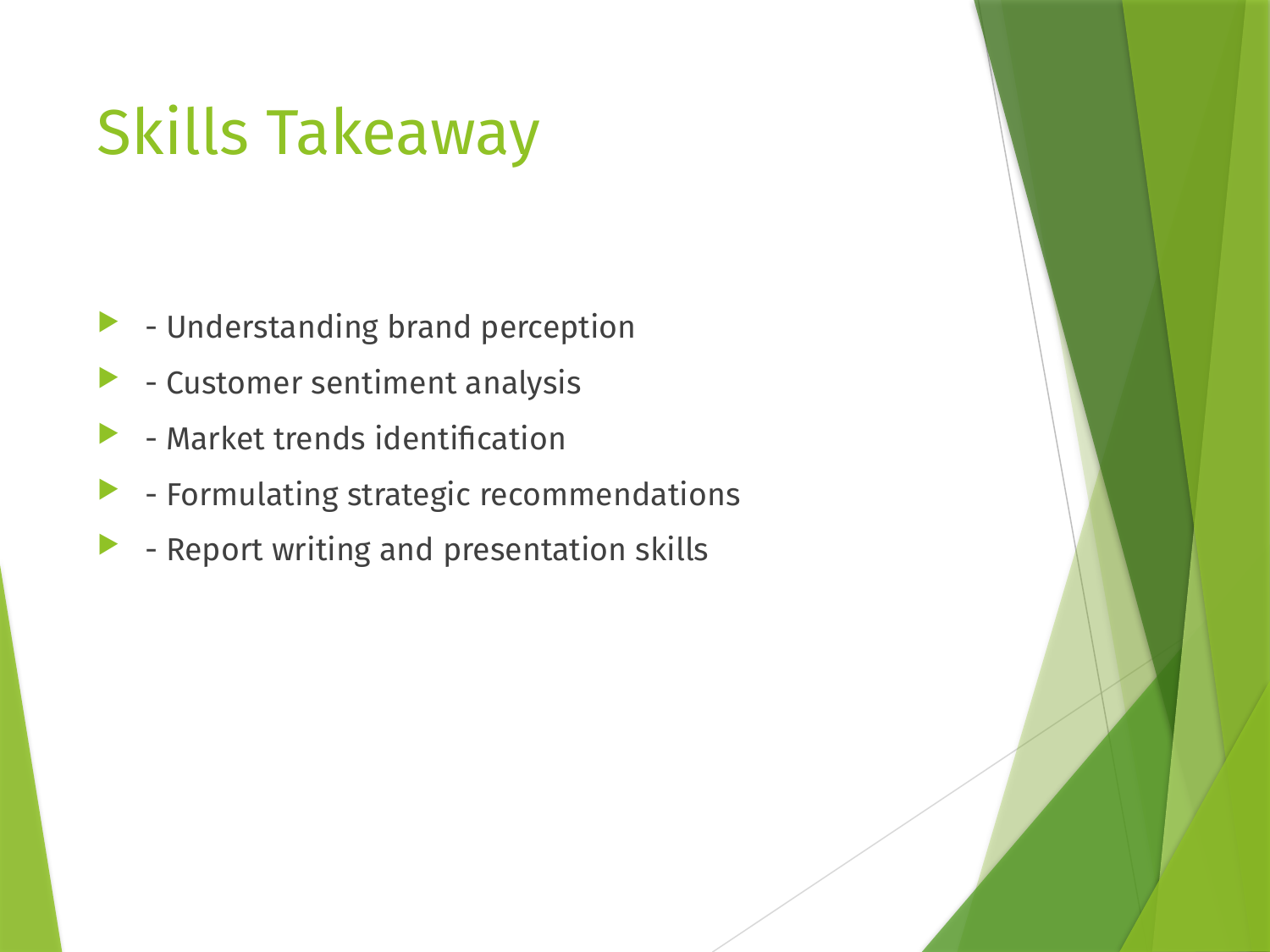

# Skills Takeaway
- Understanding brand perception
- Customer sentiment analysis
- Market trends identification
- Formulating strategic recommendations
- Report writing and presentation skills